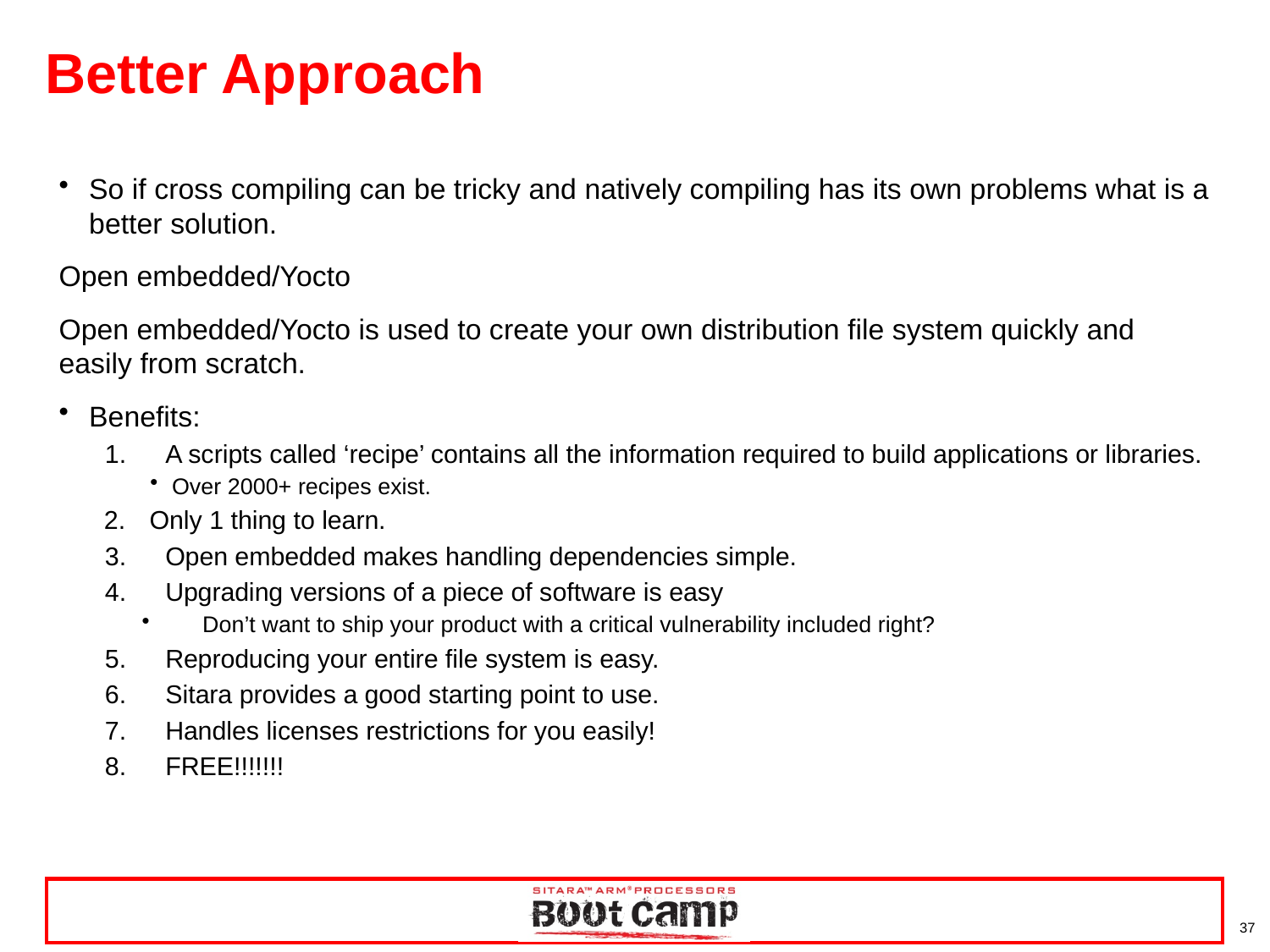

# Better Approach
So if cross compiling can be tricky and natively compiling has its own problems what is a better solution.
Open embedded/Yocto
Open embedded/Yocto is used to create your own distribution file system quickly and easily from scratch.
Benefits:
A scripts called ‘recipe’ contains all the information required to build applications or libraries.
Over 2000+ recipes exist.
Only 1 thing to learn.
Open embedded makes handling dependencies simple.
Upgrading versions of a piece of software is easy
Don’t want to ship your product with a critical vulnerability included right?
Reproducing your entire file system is easy.
Sitara provides a good starting point to use.
Handles licenses restrictions for you easily!
FREE!!!!!!!